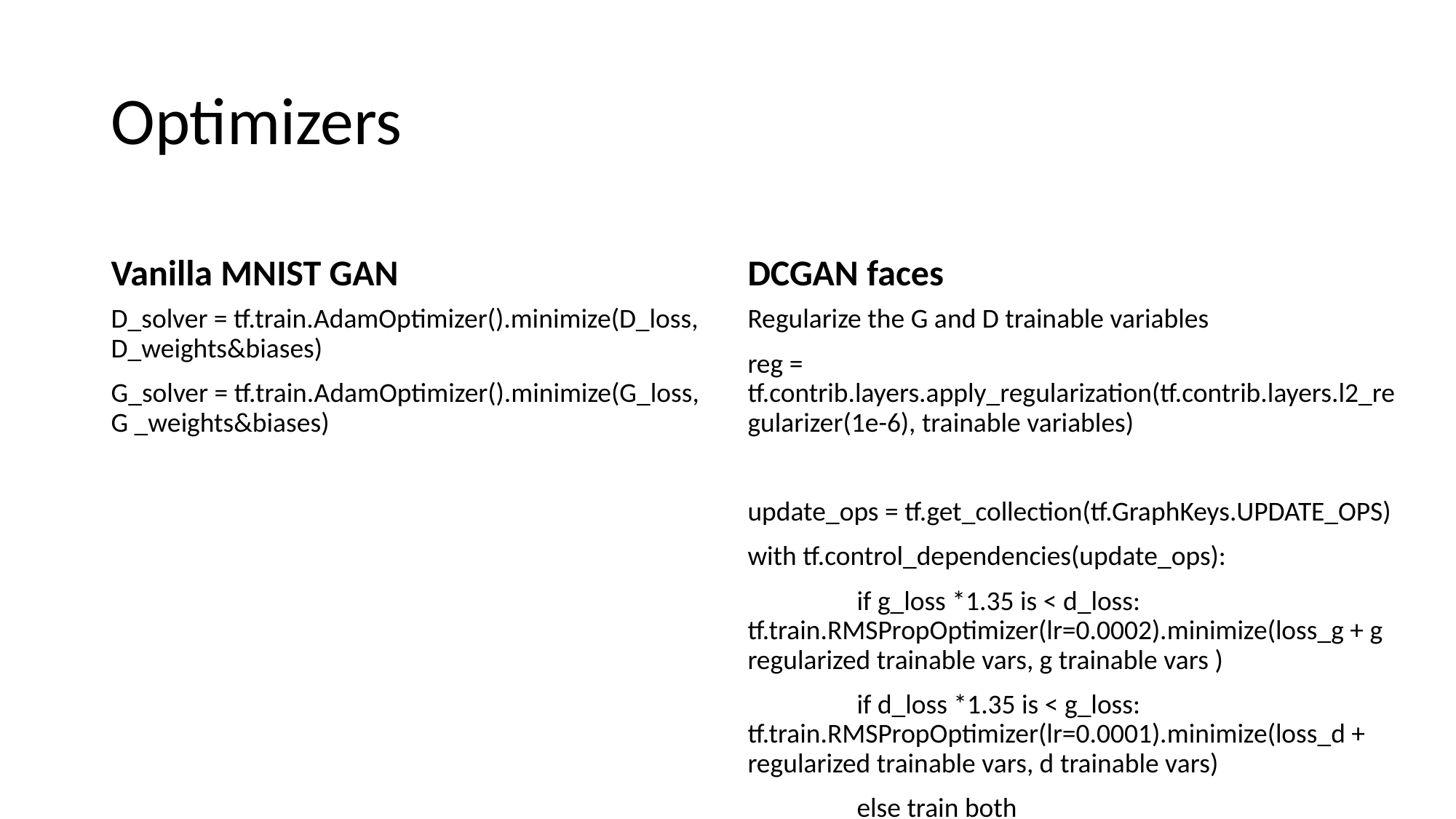

# Optimizers
Vanilla MNIST GAN
DCGAN faces
D_solver = tf.train.AdamOptimizer().minimize(D_loss, D_weights&biases)
G_solver = tf.train.AdamOptimizer().minimize(G_loss, G _weights&biases)
Regularize the G and D trainable variables
reg = tf.contrib.layers.apply_regularization(tf.contrib.layers.l2_regularizer(1e-6), trainable variables)

update_ops = tf.get_collection(tf.GraphKeys.UPDATE_OPS)
with tf.control_dependencies(update_ops):
	if g_loss *1.35 is < d_loss: tf.train.RMSPropOptimizer(lr=0.0002).minimize(loss_g + g regularized trainable vars, g trainable vars )
	if d_loss *1.35 is < g_loss: tf.train.RMSPropOptimizer(lr=0.0001).minimize(loss_d + regularized trainable vars, d trainable vars)
	else train both